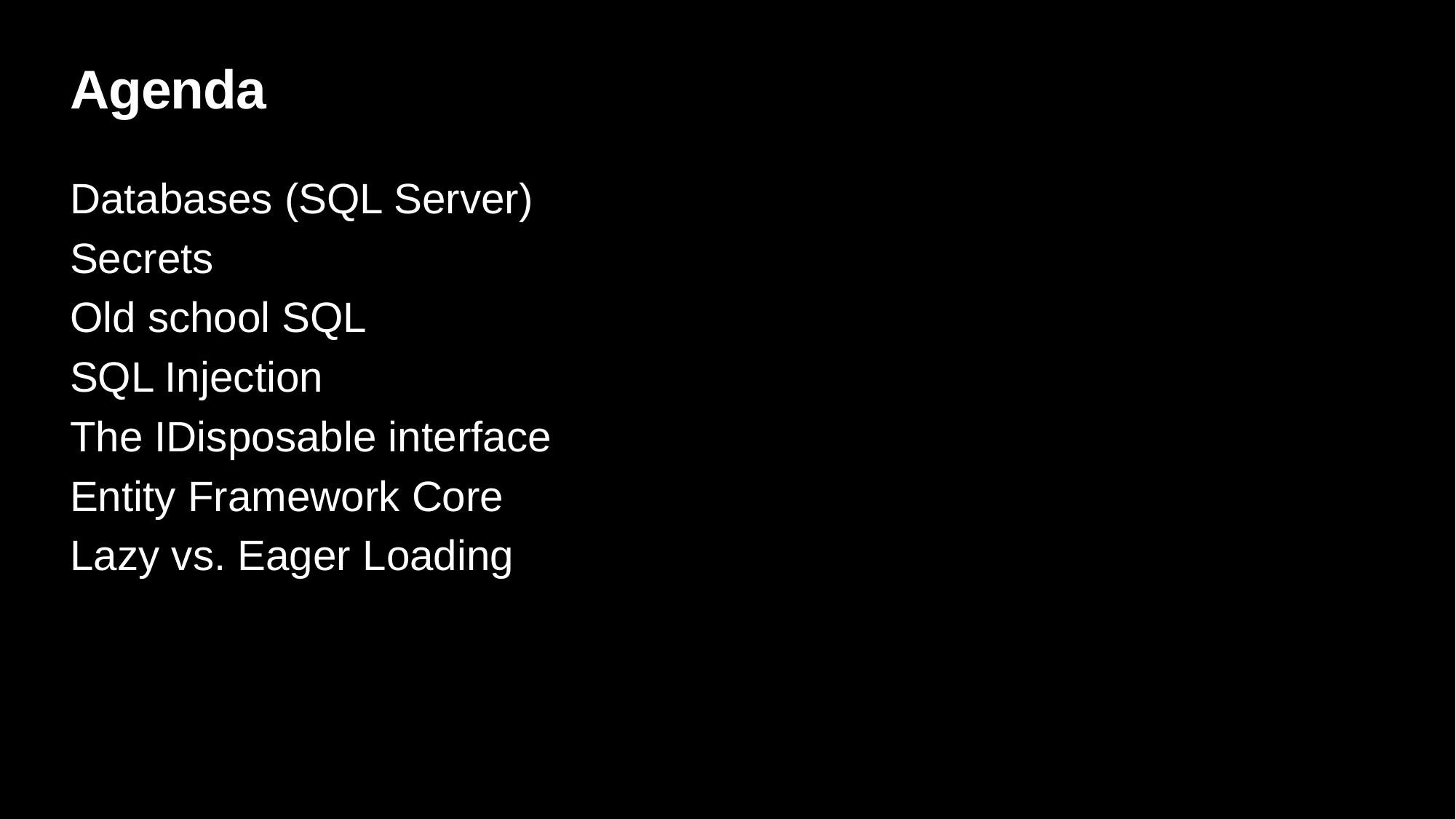

# Agenda
Databases (SQL Server)
Secrets
Old school SQL
SQL Injection
The IDisposable interface
Entity Framework Core
Lazy vs. Eager Loading